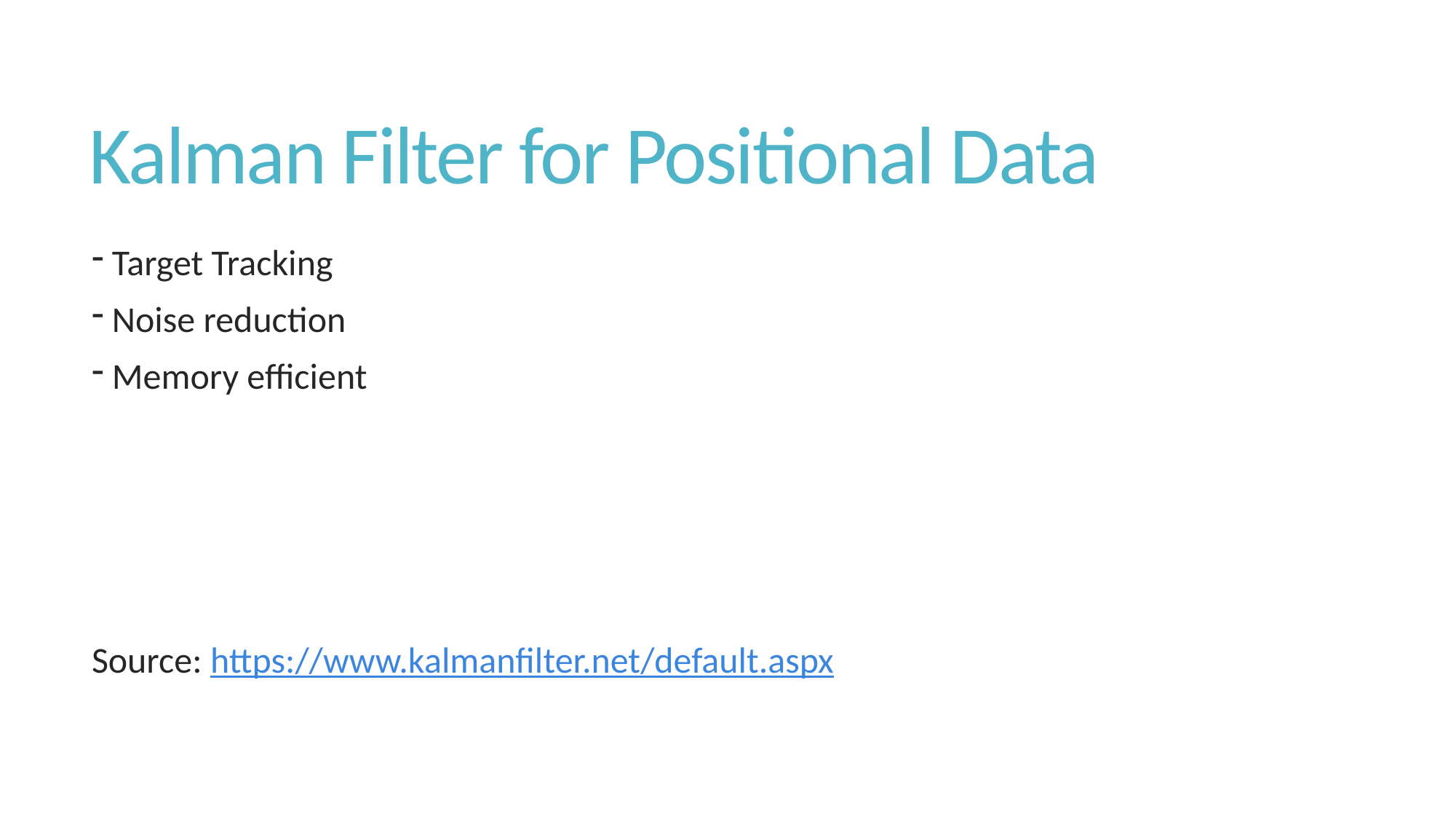

# Kalman Filter for Positional Data
 Target Tracking
 Noise reduction
 Memory efficient

Source: https://www.kalmanfilter.net/default.aspx